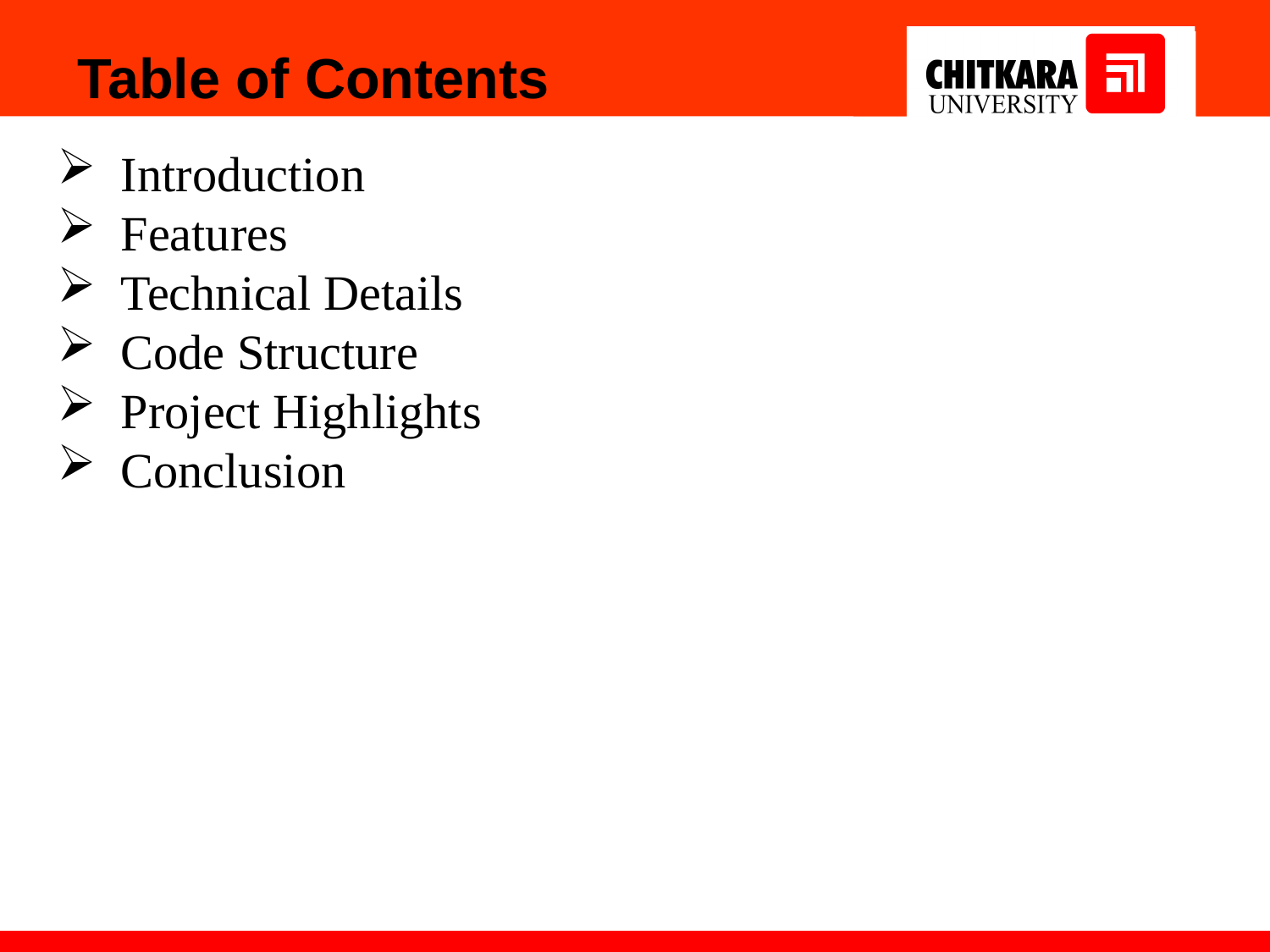

Table of Contents
Introduction
Features
Technical Details
Code Structure
Project Highlights
Conclusion